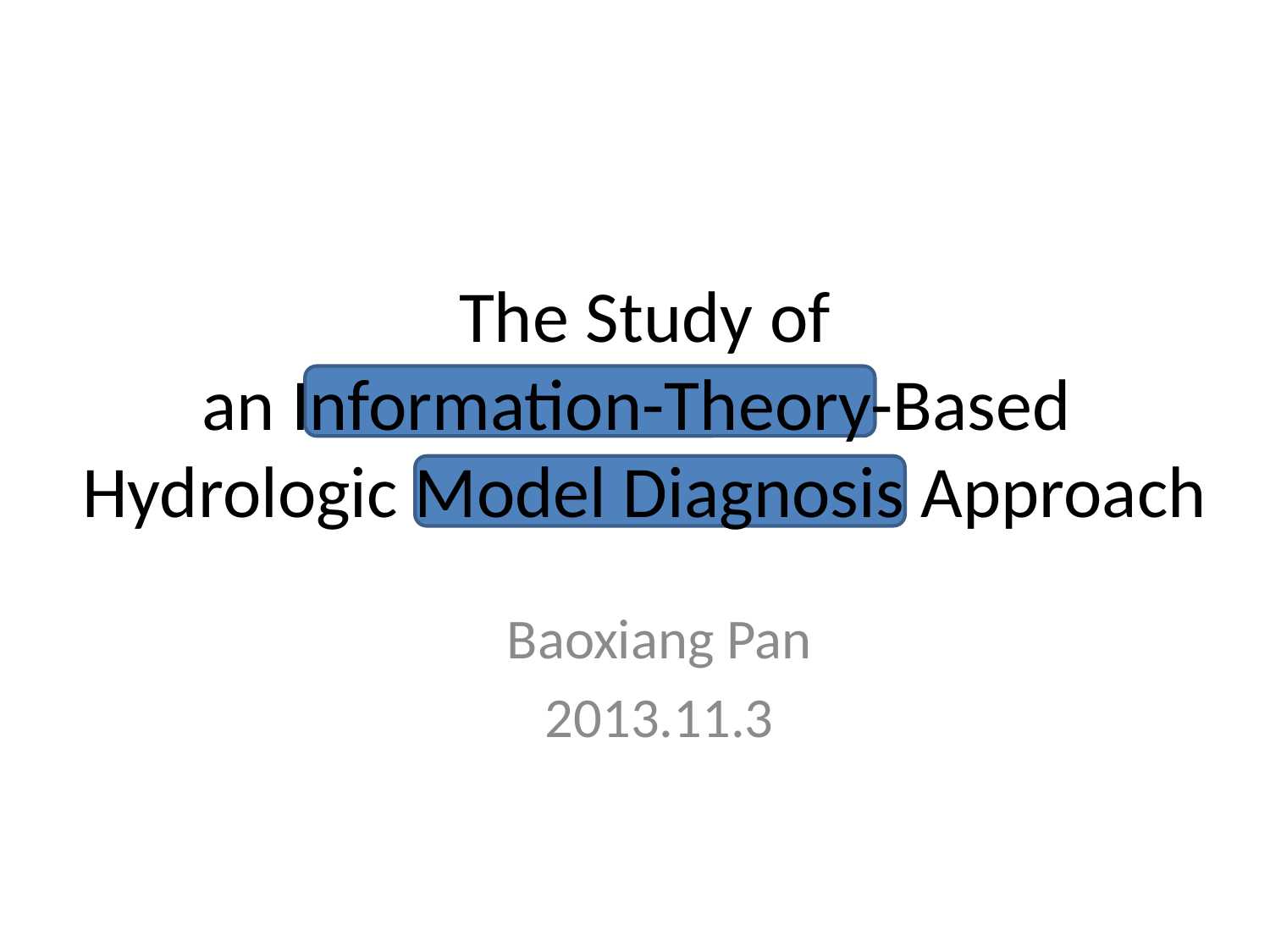

# The Study of an Information-Theory-Based Hydrologic Model Diagnosis Approach

Baoxiang Pan
2013.11.3